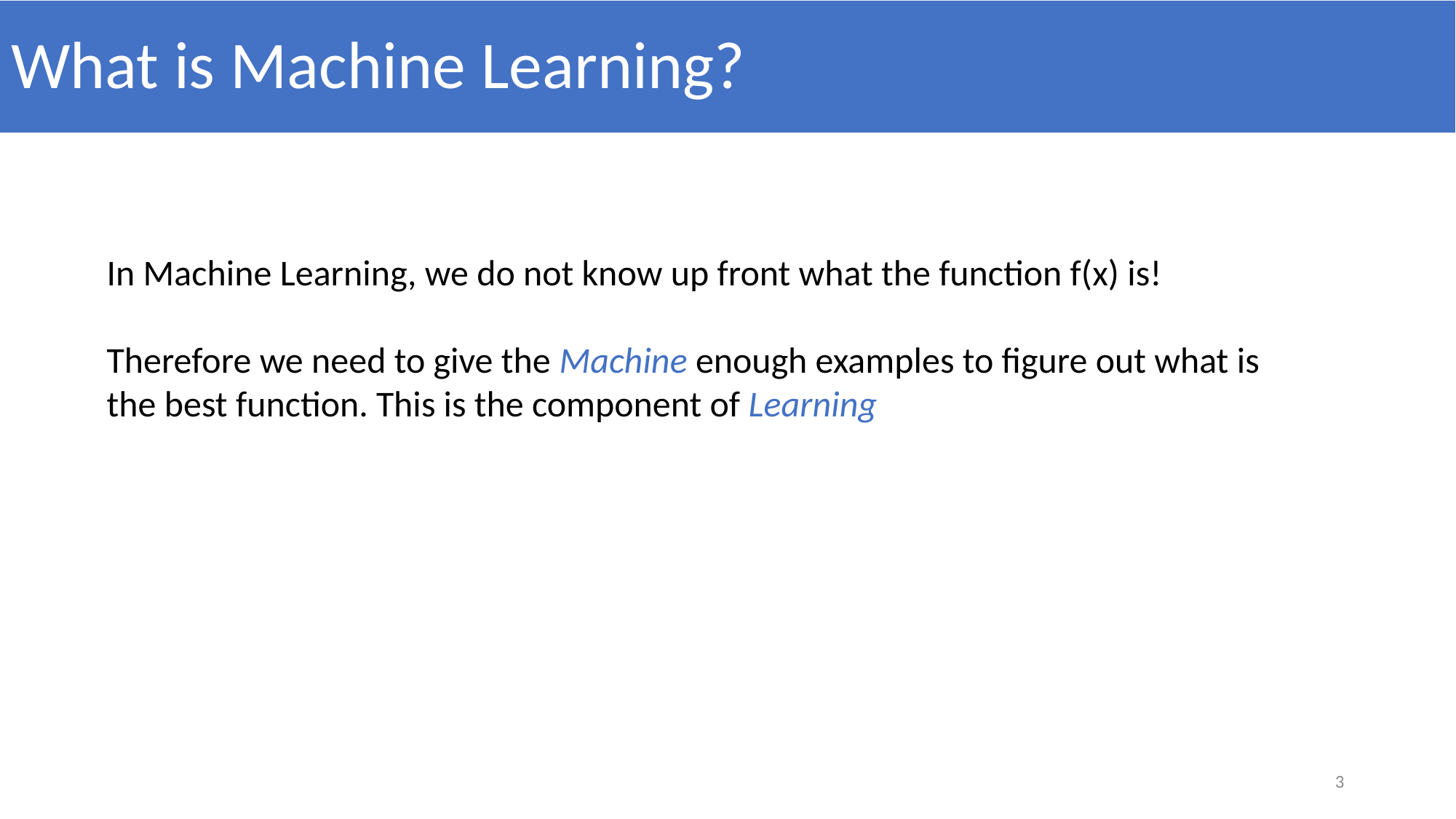

# What is Machine Learning?
In Machine Learning, we do not know up front what the function f(x) is!
Therefore we need to give the Machine enough examples to figure out what is the best function. This is the component of Learning
3